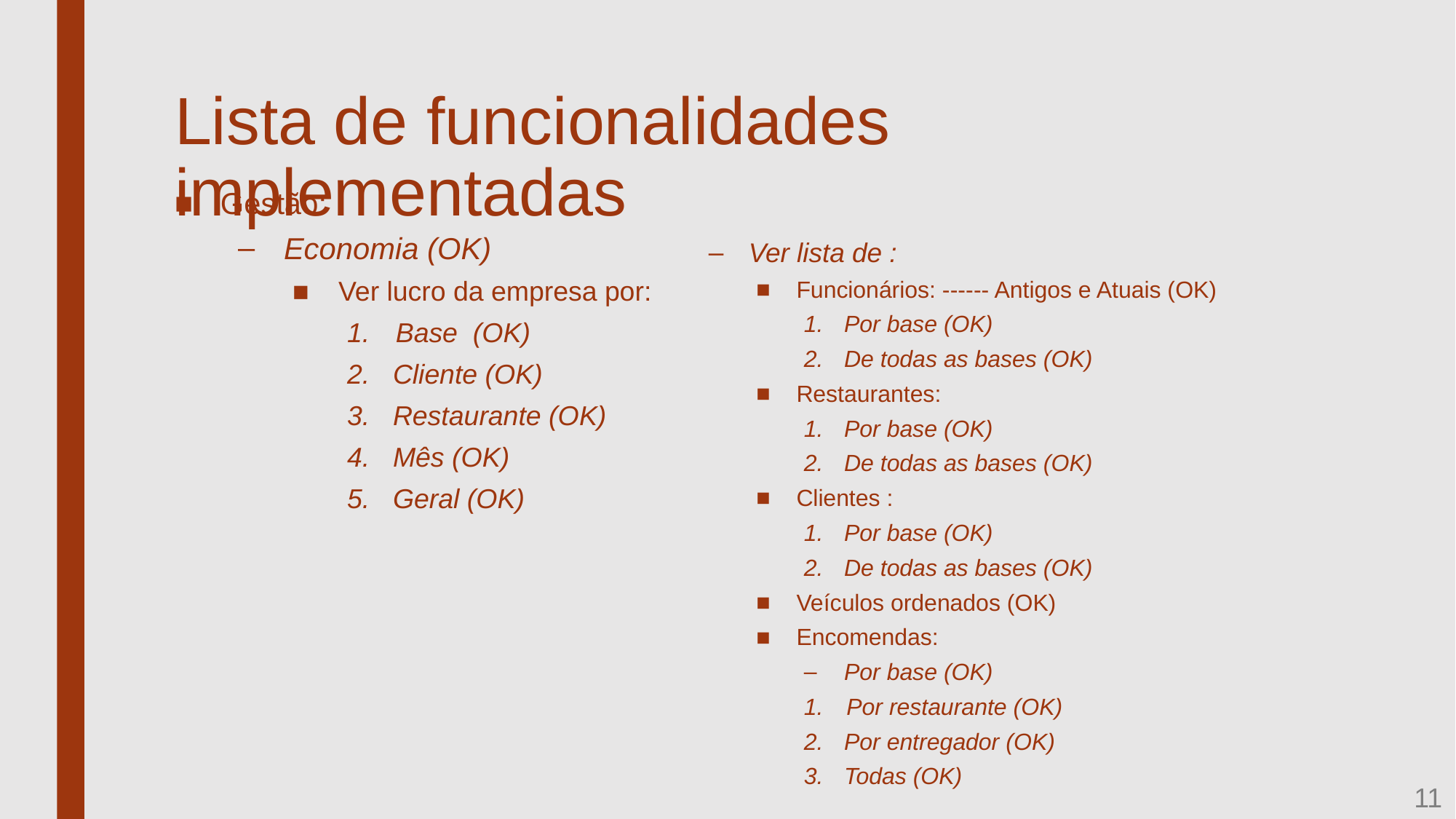

# Lista de funcionalidades implementadas
Gestão:
Economia (OK)
Ver lucro da empresa por:
 Base  (OK)
Cliente (OK)
Restaurante (OK)
Mês (OK)
Geral (OK)
Ver lista de :
Funcionários: ------ Antigos e Atuais (OK)
Por base (OK)
De todas as bases (OK)
Restaurantes:
Por base (OK)
De todas as bases (OK)
Clientes :
Por base (OK)
De todas as bases (OK)
Veículos ordenados (OK)
Encomendas:
Por base (OK)
 Por restaurante (OK)
Por entregador (OK)
Todas (OK)

11